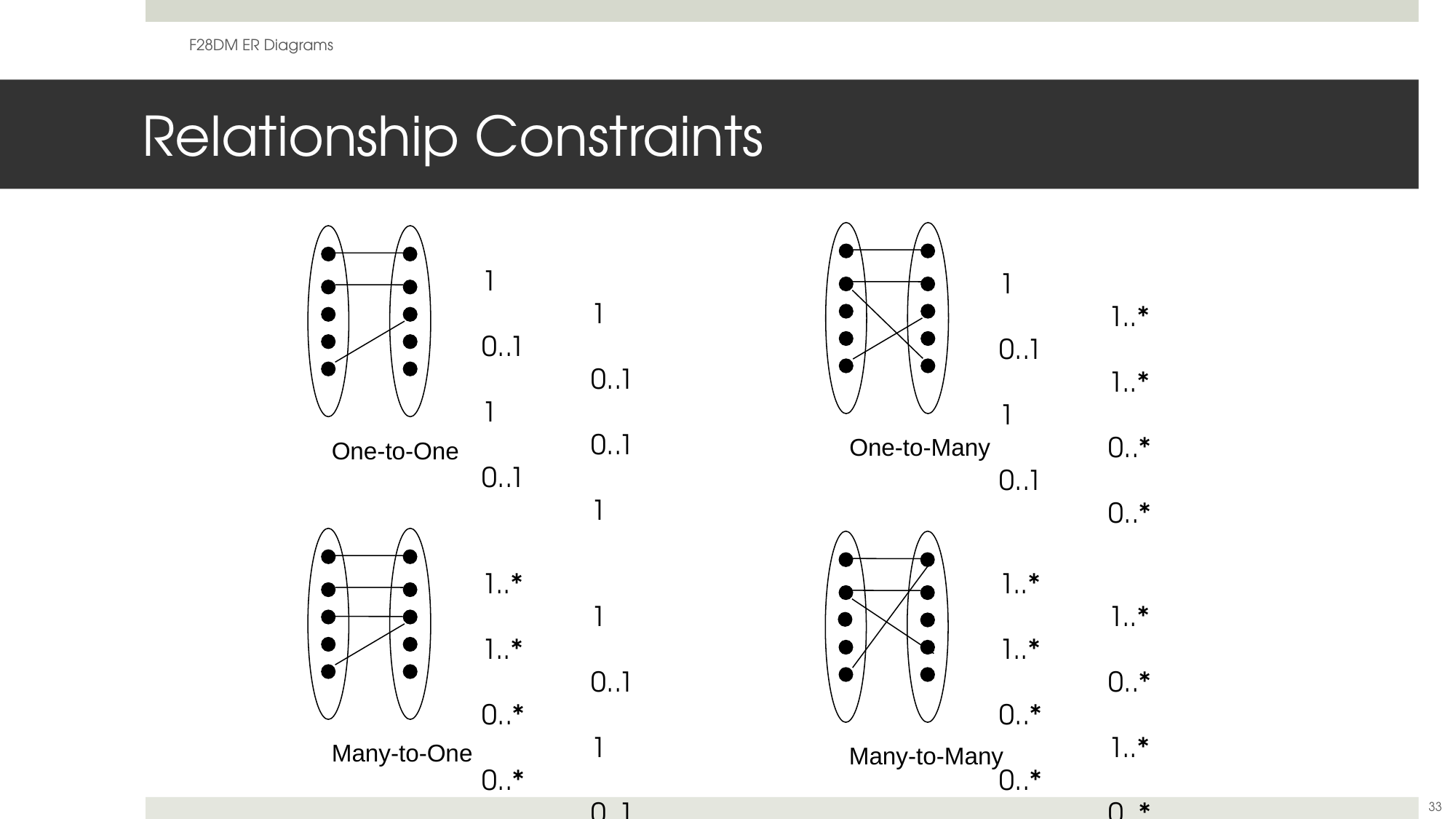

F28DM ER Diagrams

# Relationship Constraints

One-to-Many

One-to-One
1		1
0..1		0..1
1		0..1
0..1		1
1		1..*
0..1		1..*
1		0..*
0..1		0..*

Many-to-One

Many-to-Many
1..*		1
1..*		0..1
0..*		1
0..*		0..1
1..*		1..*
1..*		0..*
0..*		1..*
0..*		0..*
33